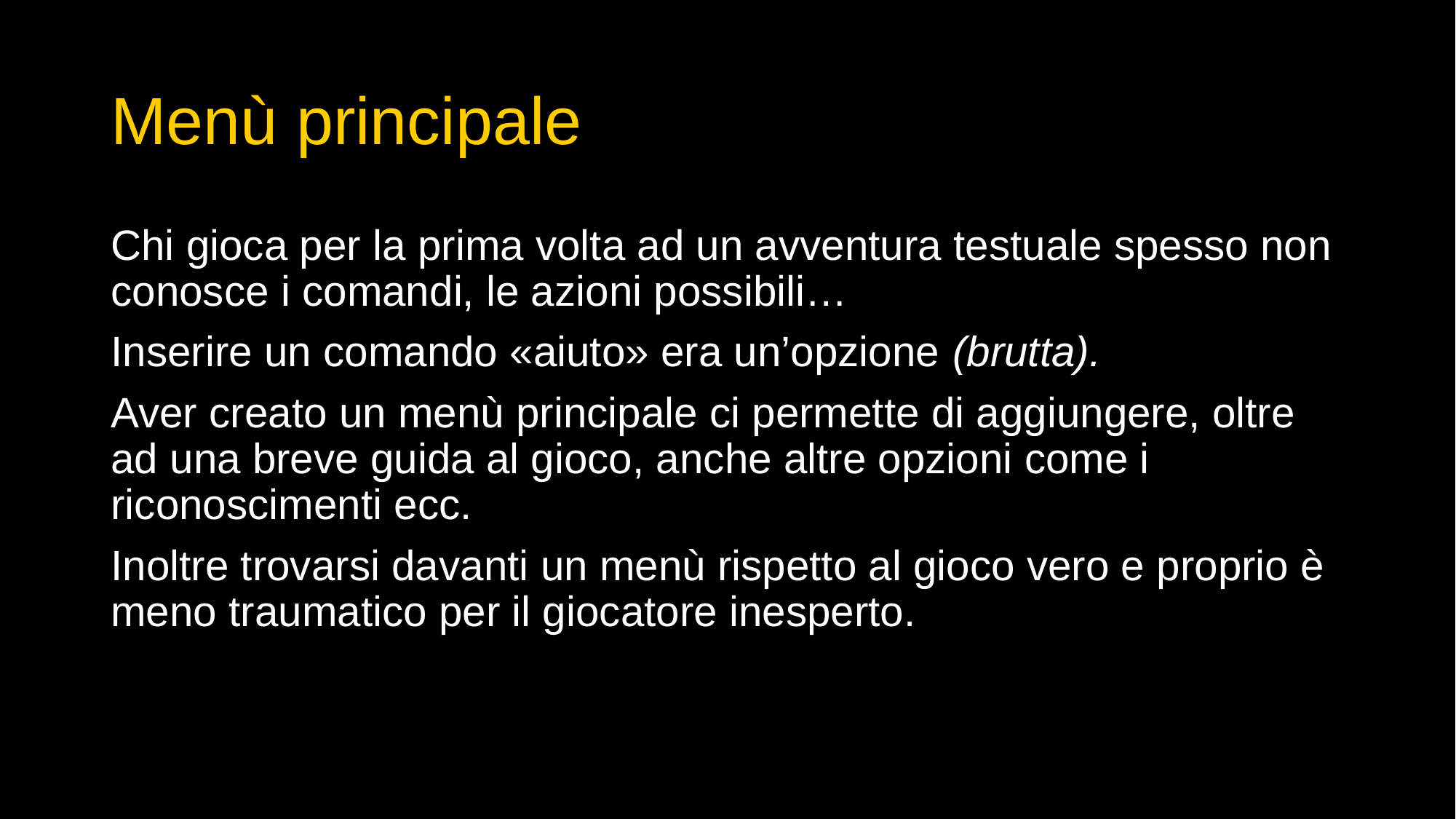

# Menù principale
Chi gioca per la prima volta ad un avventura testuale spesso non conosce i comandi, le azioni possibili…
Inserire un comando «aiuto» era un’opzione (brutta).
Aver creato un menù principale ci permette di aggiungere, oltre ad una breve guida al gioco, anche altre opzioni come i riconoscimenti ecc.
Inoltre trovarsi davanti un menù rispetto al gioco vero e proprio è meno traumatico per il giocatore inesperto.